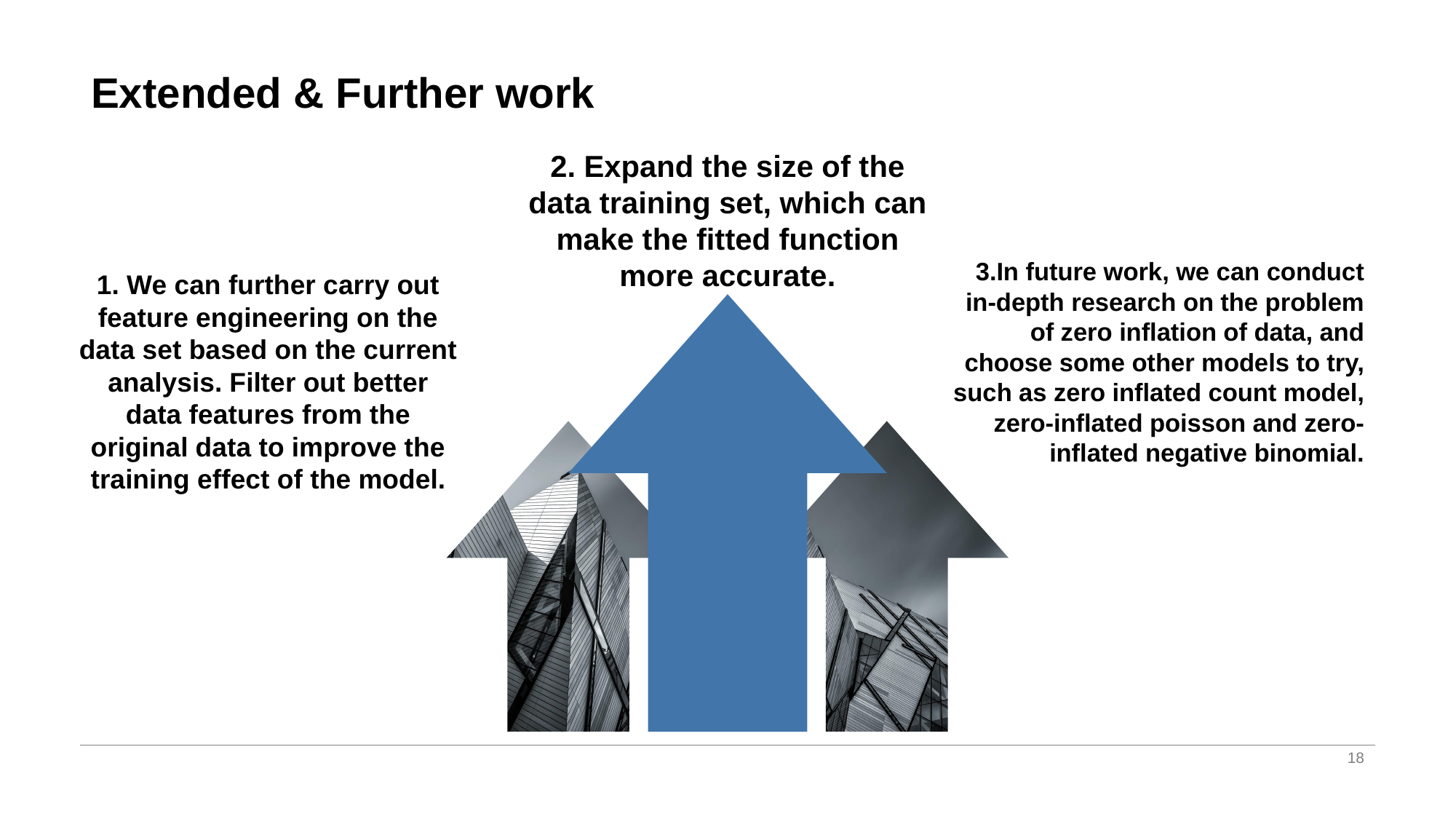

# Extended & Further work
2. Expand the size of the data training set, which can make the fitted function more accurate.
3.In future work, we can conduct in-depth research on the problem of zero inflation of data, and choose some other models to try, such as zero inflated count model, zero-inflated poisson and zero-inflated negative binomial.

1. We can further carry out feature engineering on the data set based on the current analysis. Filter out better data features from the original data to improve the training effect of the model.
18